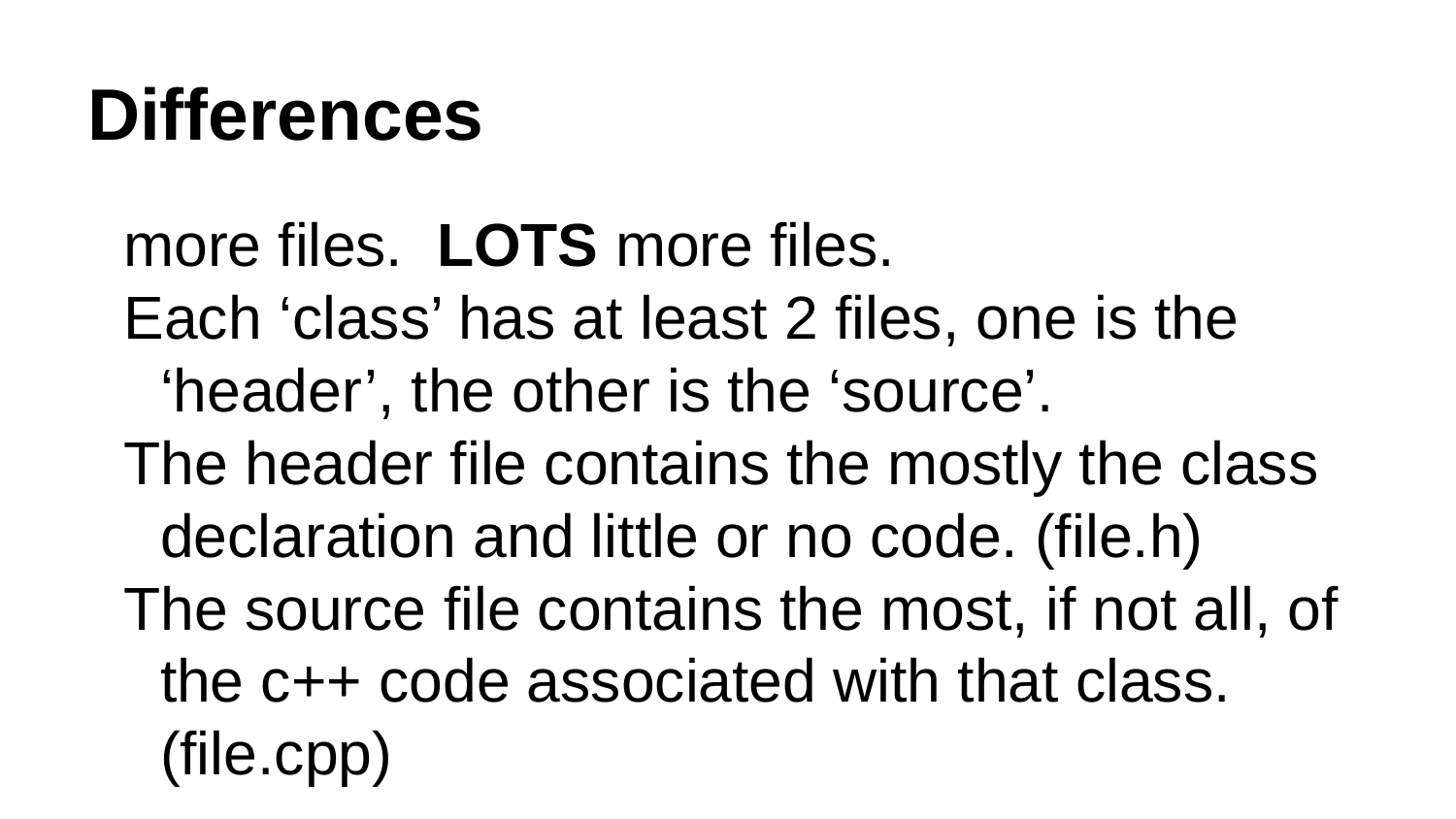

# Differences
more files.  LOTS more files.
Each ‘class’ has at least 2 files, one is the ‘header’, the other is the ‘source’.
The header file contains the mostly the class declaration and little or no code. (file.h)
The source file contains the most, if not all, of the c++ code associated with that class. (file.cpp)